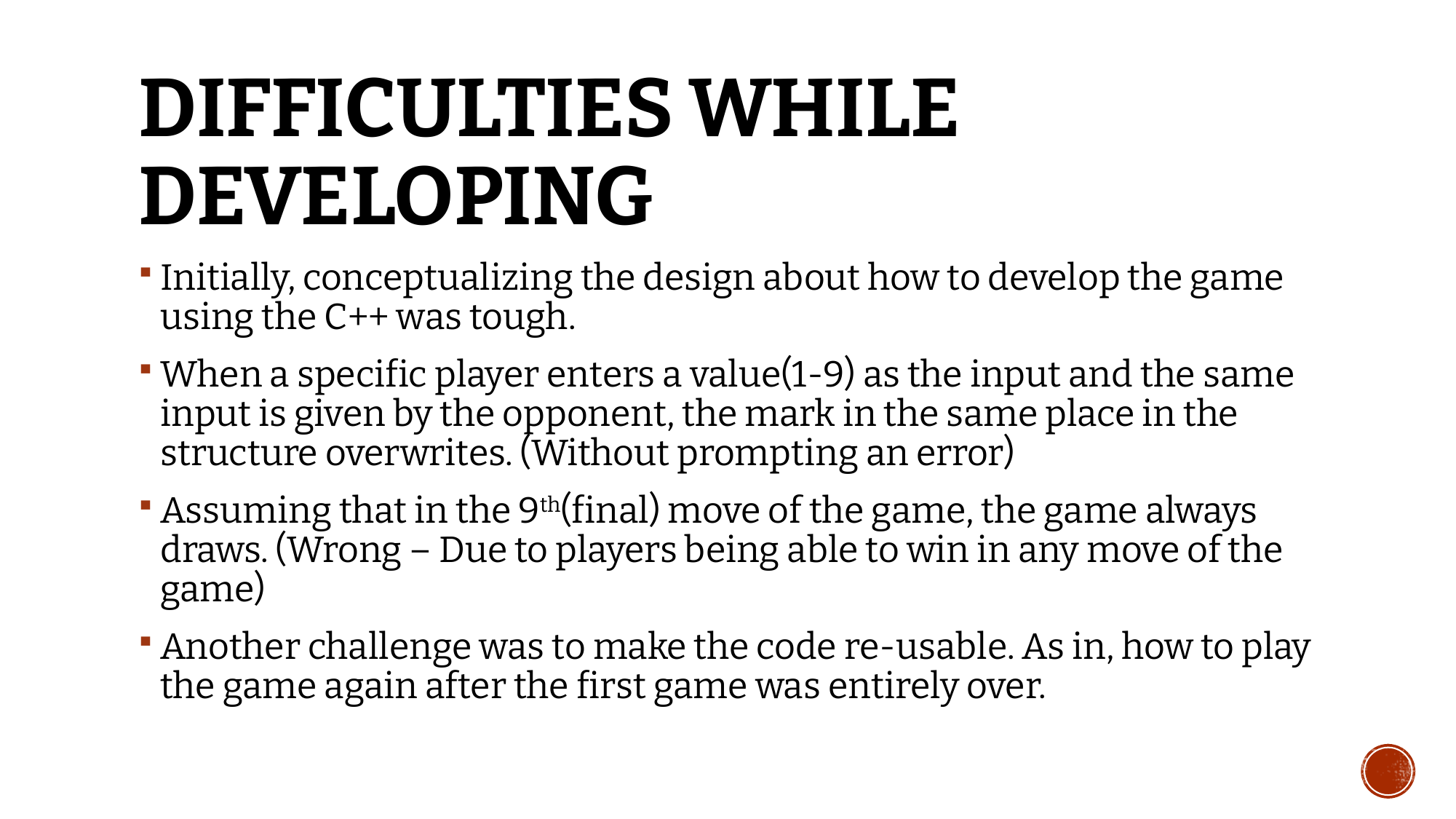

# Difficulties while developing
Initially, conceptualizing the design about how to develop the game using the C++ was tough.
When a specific player enters a value(1-9) as the input and the same input is given by the opponent, the mark in the same place in the structure overwrites. (Without prompting an error)
Assuming that in the 9th(final) move of the game, the game always draws. (Wrong – Due to players being able to win in any move of the game)
Another challenge was to make the code re-usable. As in, how to play the game again after the first game was entirely over.